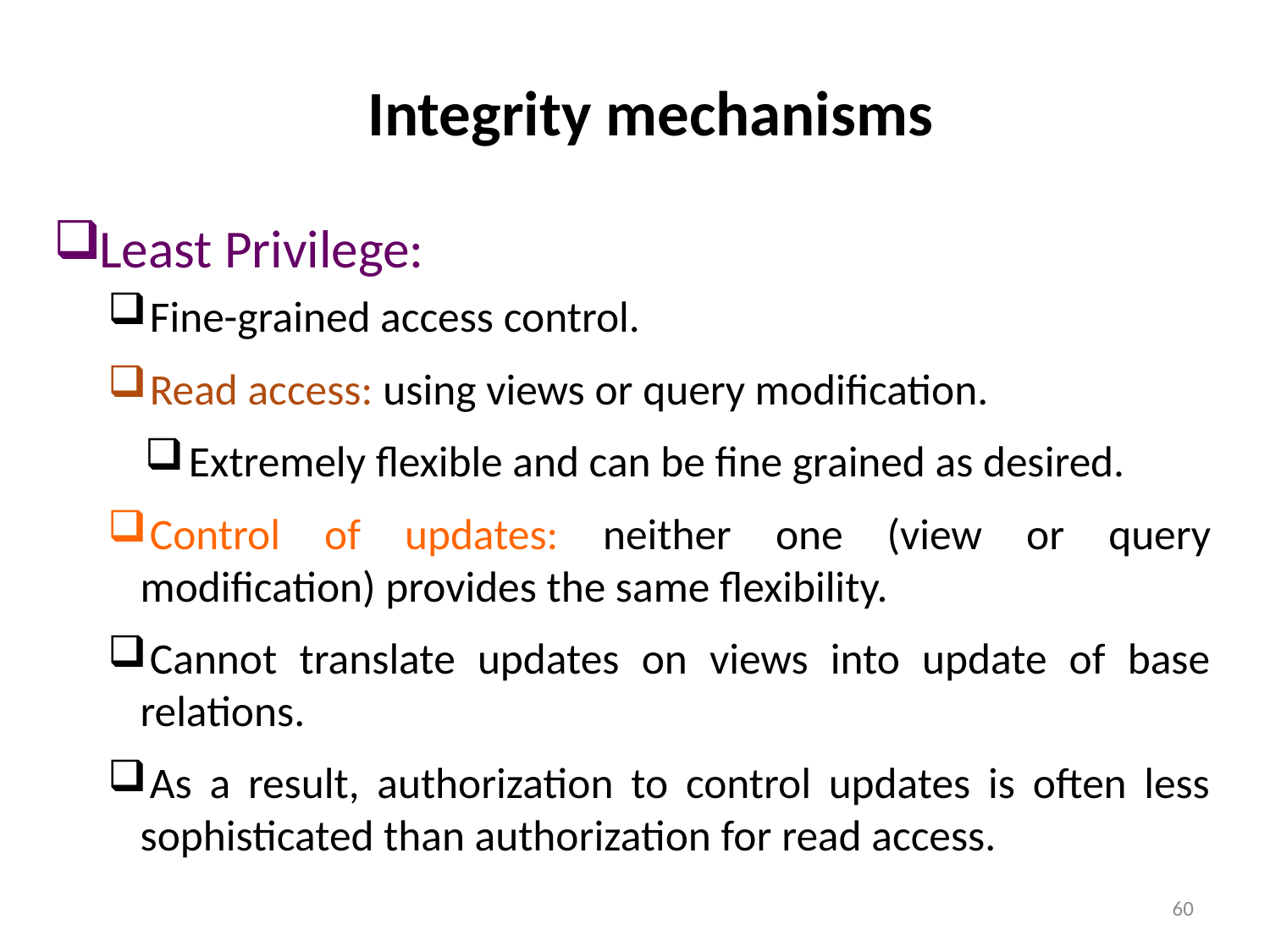

# Integrity mechanisms
Least Privilege:
Fine-grained access control.
Read access: using views or query modification.
Extremely flexible and can be fine grained as desired.
Control of updates: neither one (view or query modification) provides the same flexibility.
Cannot translate updates on views into update of base relations.
As a result, authorization to control updates is often less sophisticated than authorization for read access.
60